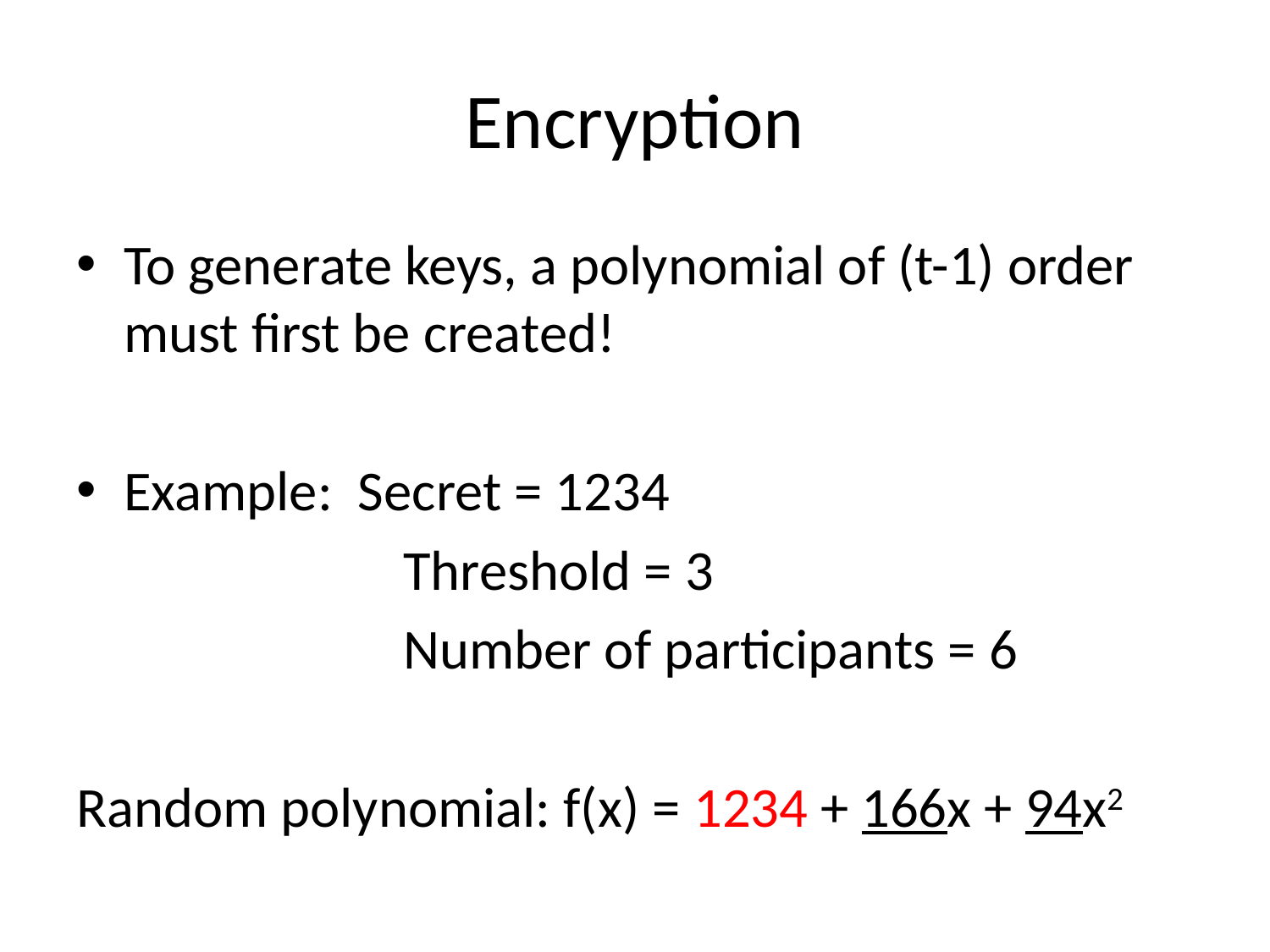

# Encryption
To generate keys, a polynomial of (t-1) order must first be created!

Example:  Secret = 1234
			  Threshold = 3
		            Number of participants = 6

Random polynomial: f(x) = 1234 + 166x + 94x2